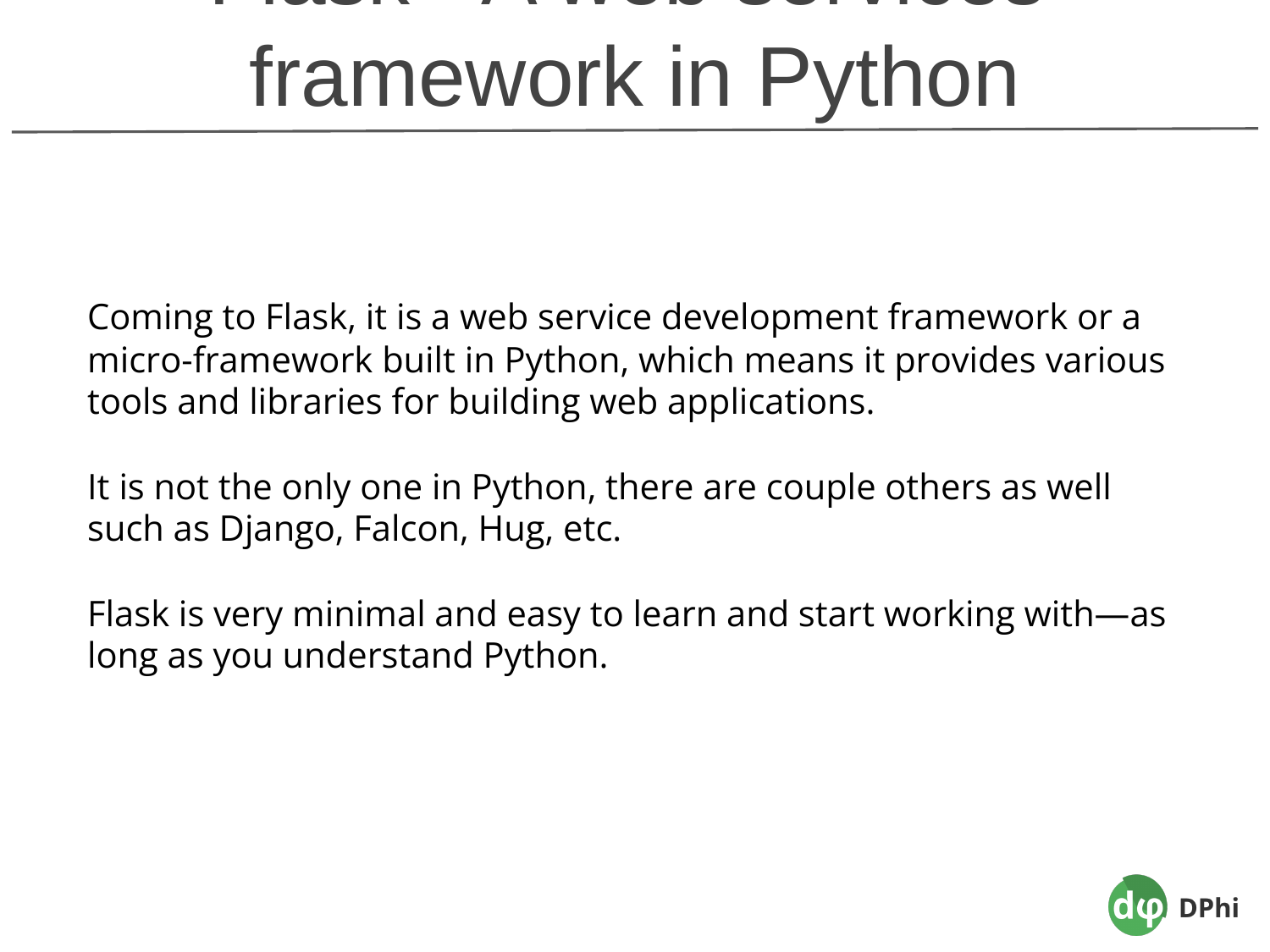

Flask - A web services' framework in Python

Coming to Flask, it is a web service development framework or a micro-framework built in Python, which means it provides various tools and libraries for building web applications.

It is not the only one in Python, there are couple others as well such as Django, Falcon, Hug, etc.

Flask is very minimal and easy to learn and start working with—as long as you understand Python.